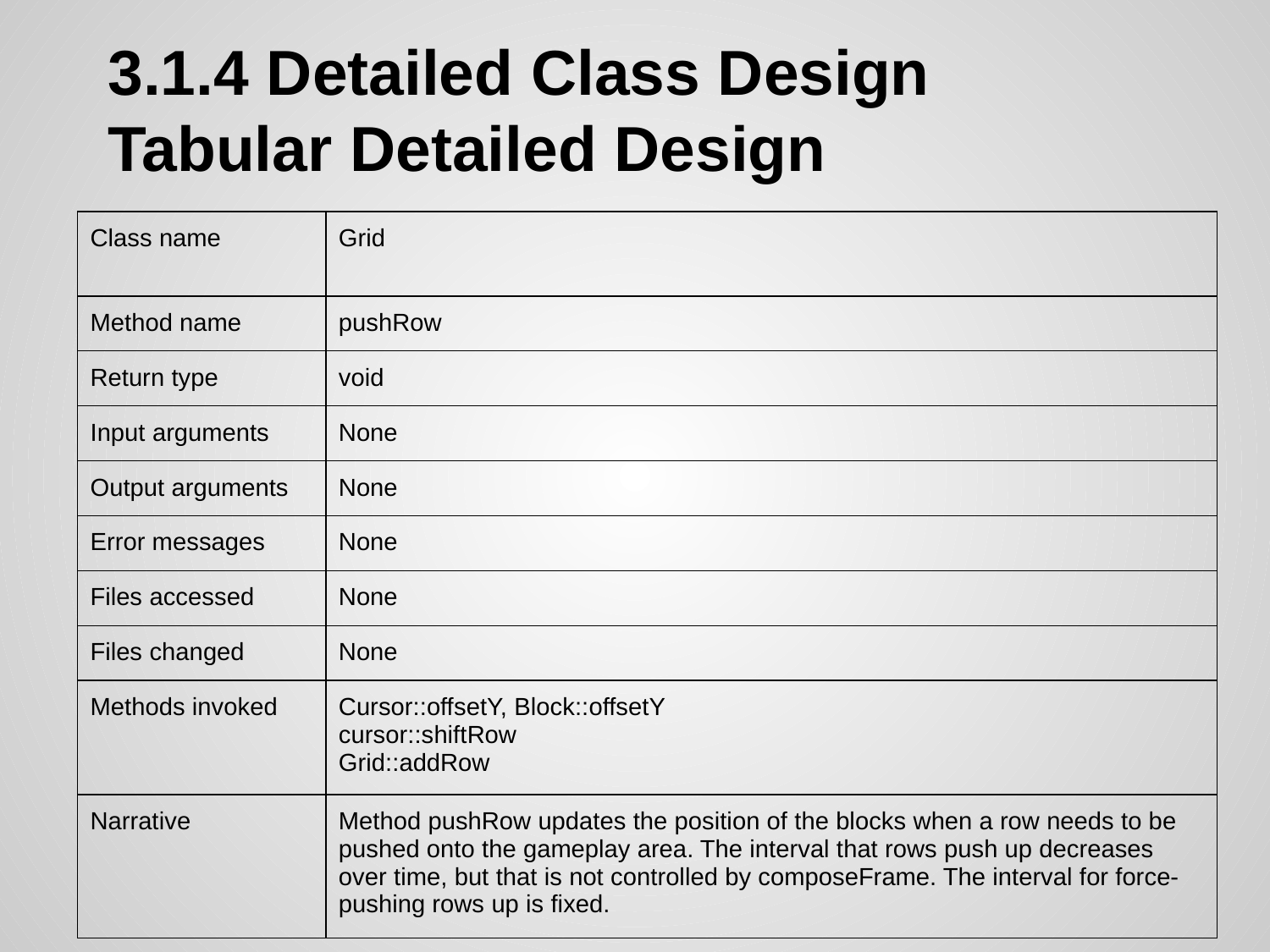

# 3.1.4 Detailed Class Design
Tabular Detailed Design
| Class name | Grid |
| --- | --- |
| Method name | pushRow |
| Return type | void |
| Input arguments | None |
| Output arguments | None |
| Error messages | None |
| Files accessed | None |
| Files changed | None |
| Methods invoked | Cursor::offsetY, Block::offsetY cursor::shiftRow Grid::addRow |
| Narrative | Method pushRow updates the position of the blocks when a row needs to be pushed onto the gameplay area. The interval that rows push up decreases over time, but that is not controlled by composeFrame. The interval for force-pushing rows up is fixed. |